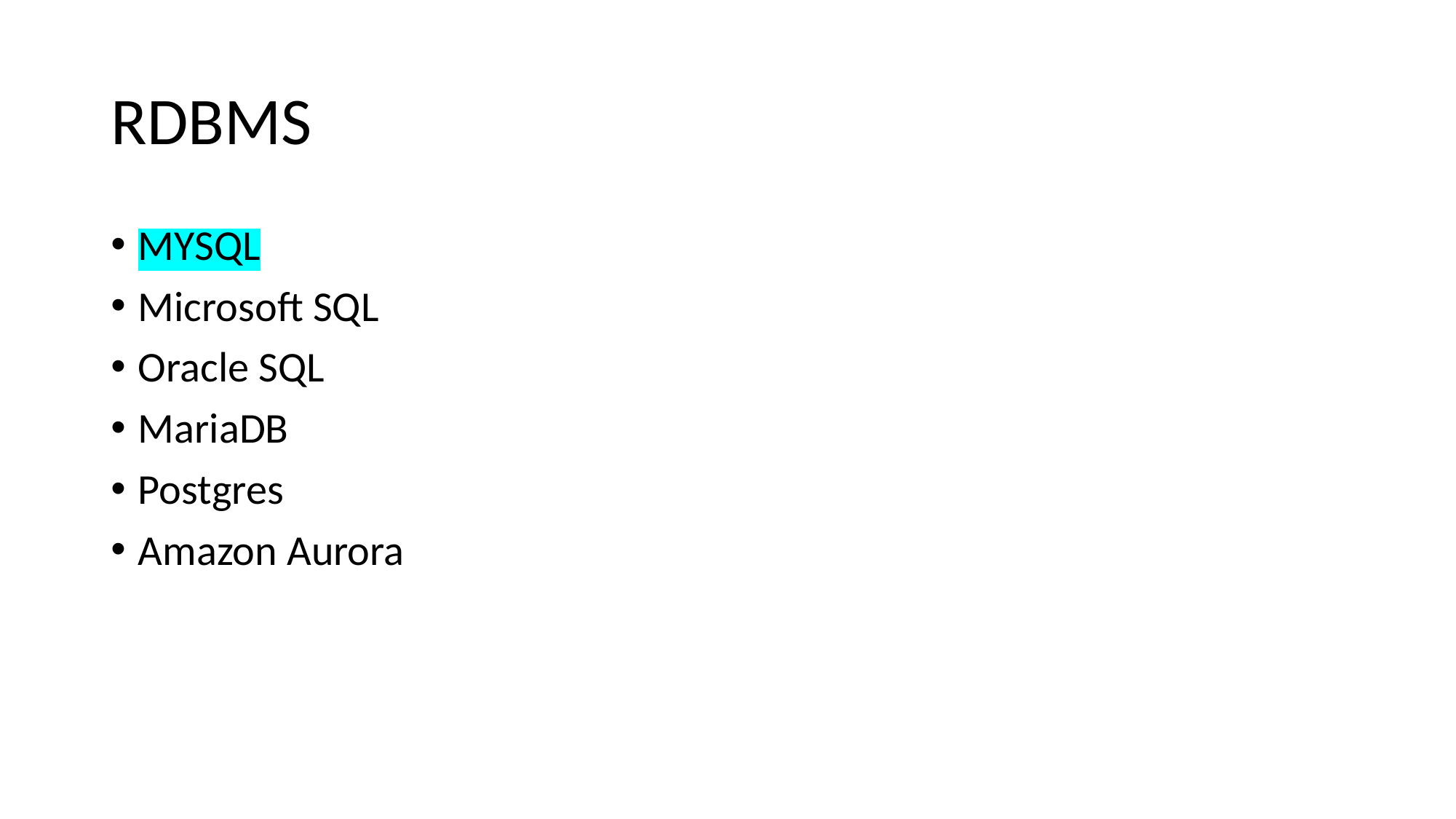

# RDBMS
MYSQL
Microsoft SQL
Oracle SQL
MariaDB
Postgres
Amazon Aurora